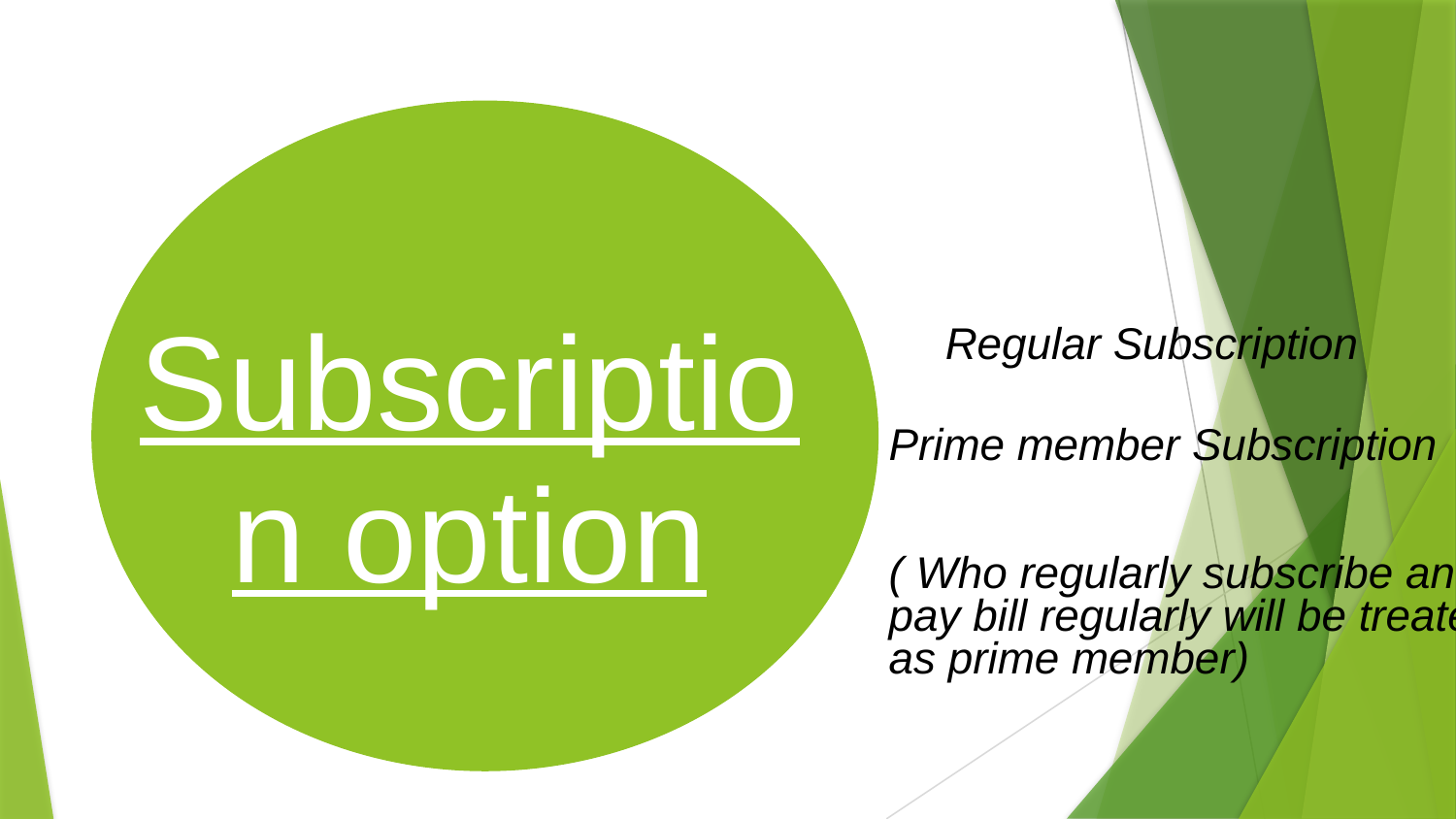

Subscription option
Regular Subscription

Prime member Subscription

( Who regularly subscribe and
pay bill regularly will be treated
as prime member)